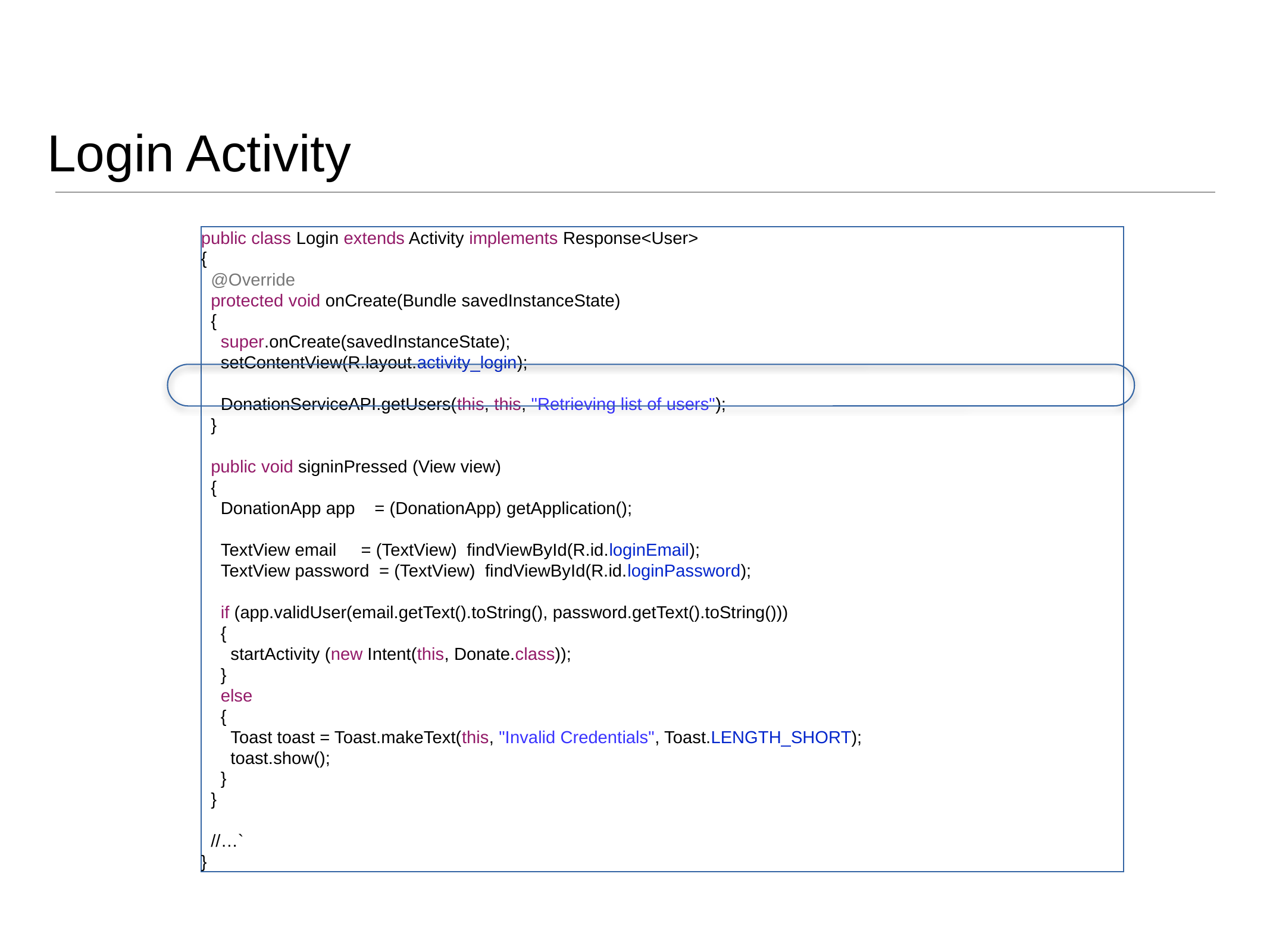

# Login Activity
public class Login extends Activity implements Response<User>
{
  @Override
  protected void onCreate(Bundle savedInstanceState)
  {
    super.onCreate(savedInstanceState);
    setContentView(R.layout.activity_login);

    DonationServiceAPI.getUsers(this, this, "Retrieving list of users");
  }

  public void signinPressed (View view)
  {
    DonationApp app    = (DonationApp) getApplication();

    TextView email     = (TextView)  findViewById(R.id.loginEmail);
    TextView password  = (TextView)  findViewById(R.id.loginPassword);

    if (app.validUser(email.getText().toString(), password.getText().toString()))
    {
      startActivity (new Intent(this, Donate.class));
    }
    else
    {
      Toast toast = Toast.makeText(this, "Invalid Credentials", Toast.LENGTH_SHORT);
      toast.show();
    }
  }

  //…`
}